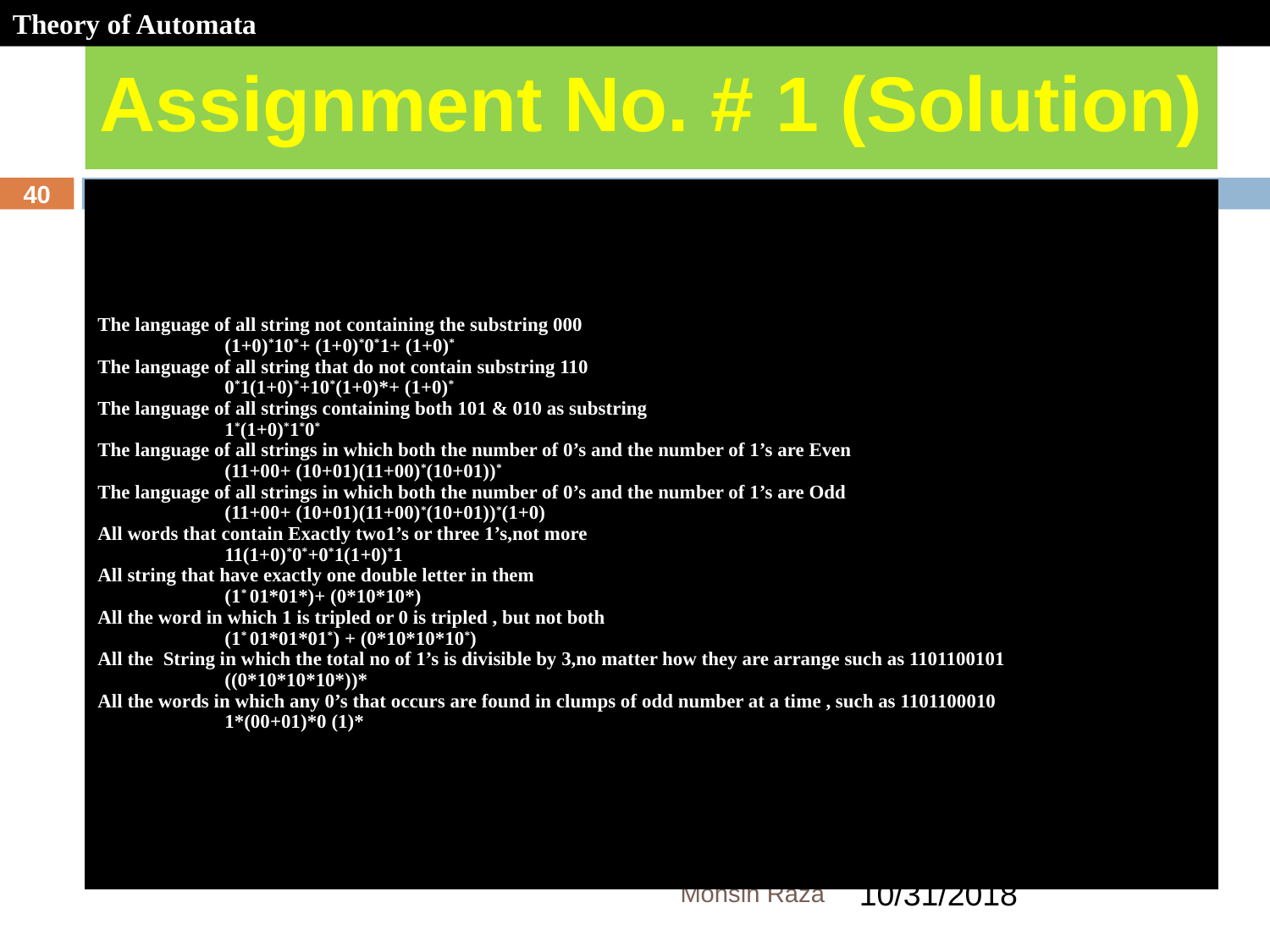

Theory of Automata
Assignment No. # 1 (Solution)
40
The language of all string not containing the substring 000
	(1+0)*10*+ (1+0)*0*1+ (1+0)*
The language of all string that do not contain substring 110
	0*1(1+0)*+10*(1+0)*+ (1+0)*
The language of all strings containing both 101 & 010 as substring
	1*(1+0)*1*0*
The language of all strings in which both the number of 0’s and the number of 1’s are Even
	(11+00+ (10+01)(11+00)*(10+01))*
The language of all strings in which both the number of 0’s and the number of 1’s are Odd
	(11+00+ (10+01)(11+00)*(10+01))*(1+0)
All words that contain Exactly two1’s or three 1’s,not more
	11(1+0)*0*+0*1(1+0)*1
All string that have exactly one double letter in them
	(1* 01*01*)+ (0*10*10*)
All the word in which 1 is tripled or 0 is tripled , but not both
	(1* 01*01*01*) + (0*10*10*10*)
All the  String in which the total no of 1’s is divisible by 3,no matter how they are arrange such as 1101100101
	((0*10*10*10*))*
All the words in which any 0’s that occurs are found in clumps of odd number at a time , such as 1101100010
	1*(00+01)*0 (1)*

Mohsin Raza
10/31/2018